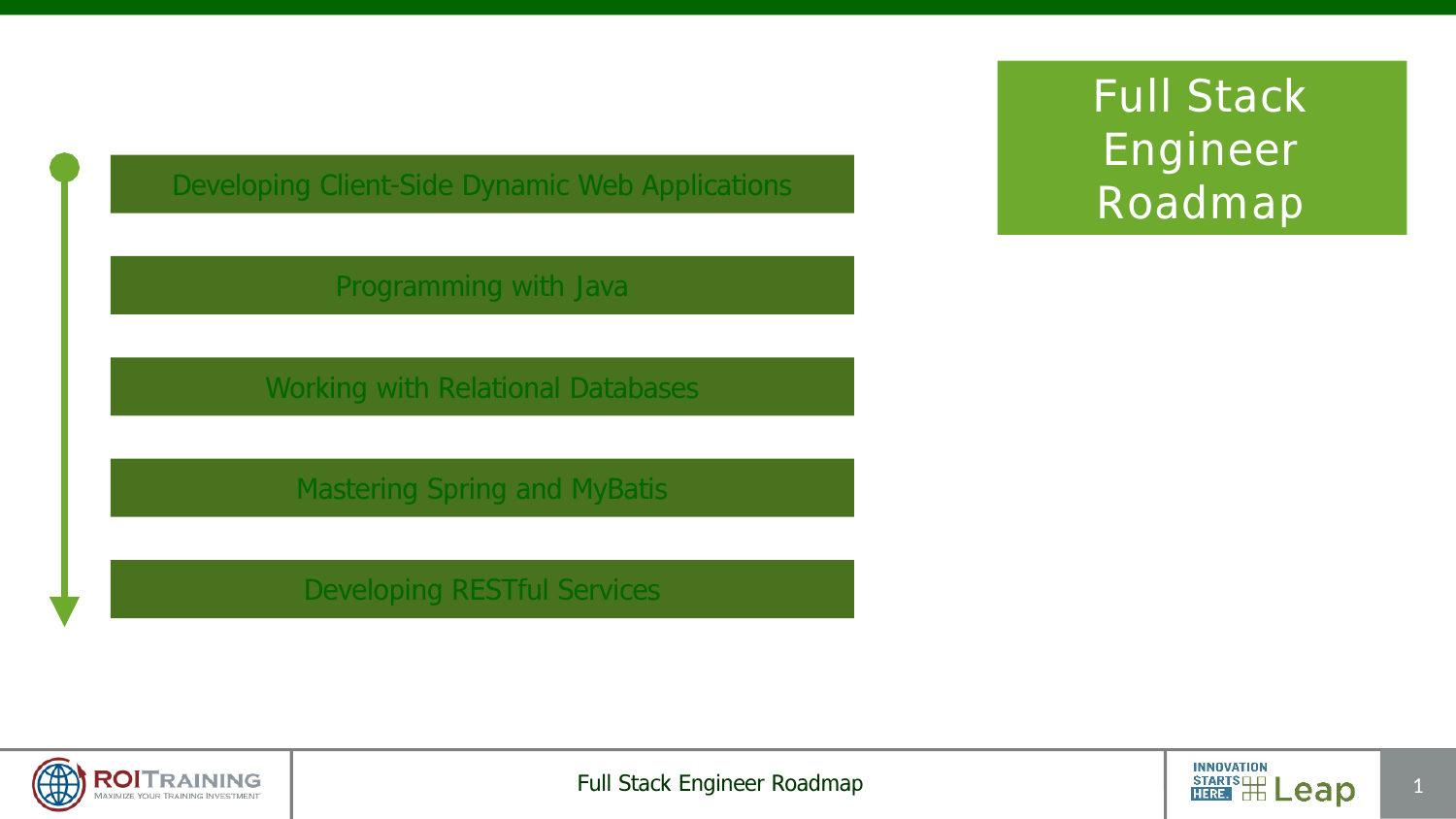

Full Stack Engineer Roadmap
Developing Client-Side Dynamic Web Applications
Programming with Java
Working with Relational Databases
Mastering Spring and MyBatis
Developing RESTful Services